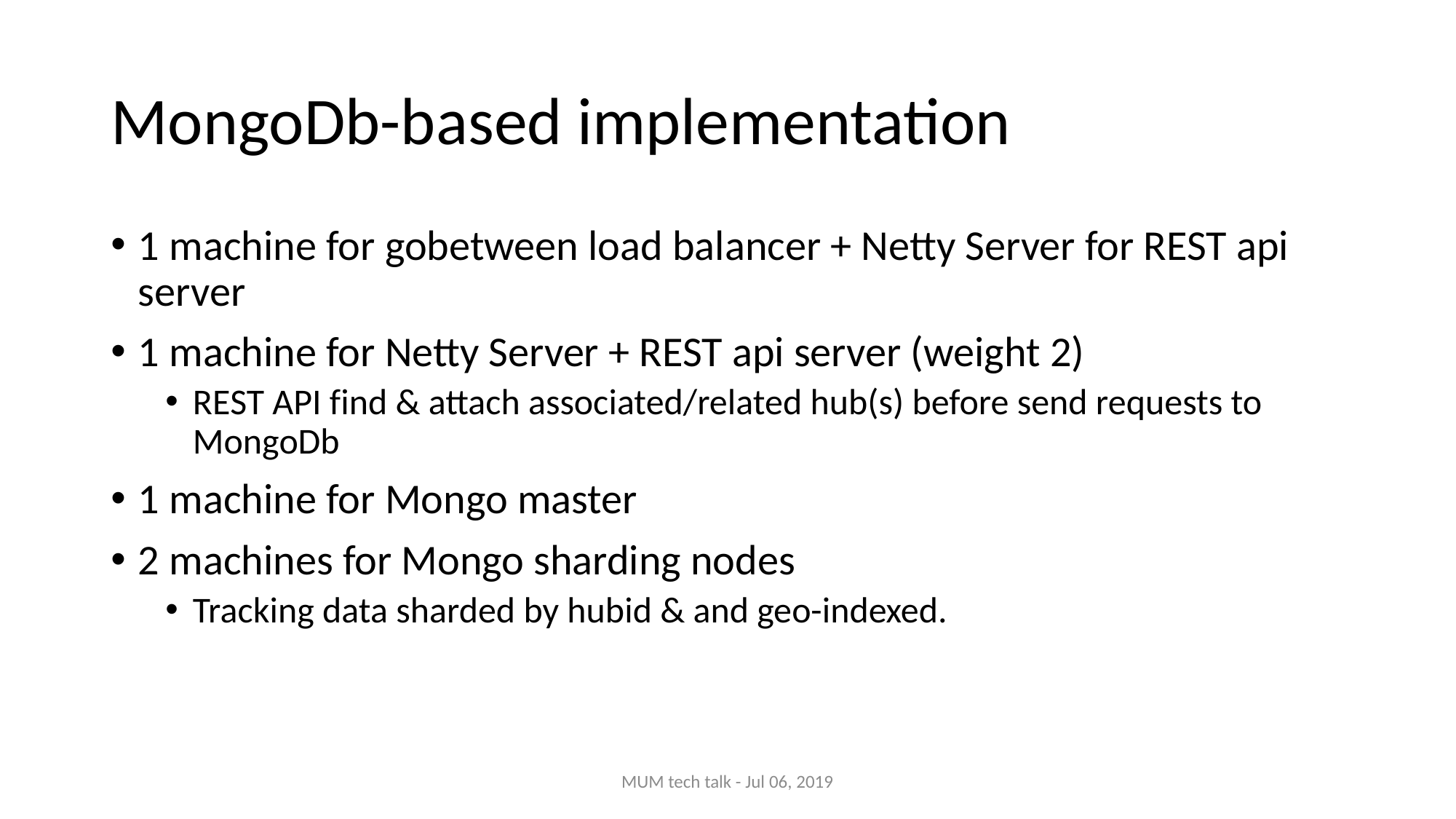

# MongoDb-based implementation
1 machine for gobetween load balancer + Netty Server for REST api server
1 machine for Netty Server + REST api server (weight 2)
REST API find & attach associated/related hub(s) before send requests to MongoDb
1 machine for Mongo master
2 machines for Mongo sharding nodes
Tracking data sharded by hubid & and geo-indexed.
MUM tech talk - Jul 06, 2019